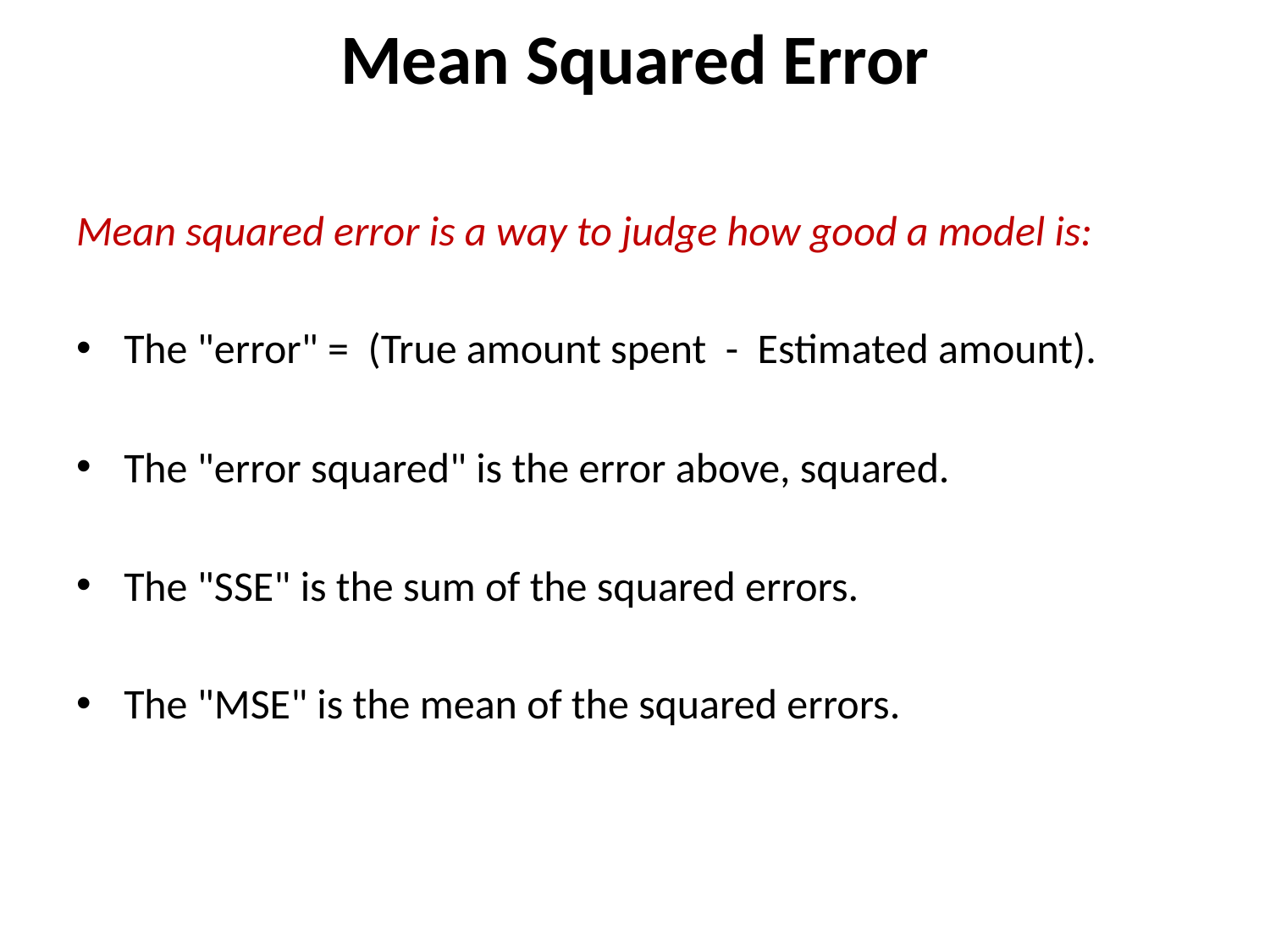

# Mean Squared Error

Mean squared error is a way to judge how good a model is:

The "error" =  (True amount spent  -  Estimated amount).

The "error squared" is the error above, squared.

The "SSE" is the sum of the squared errors.

The "MSE" is the mean of the squared errors.